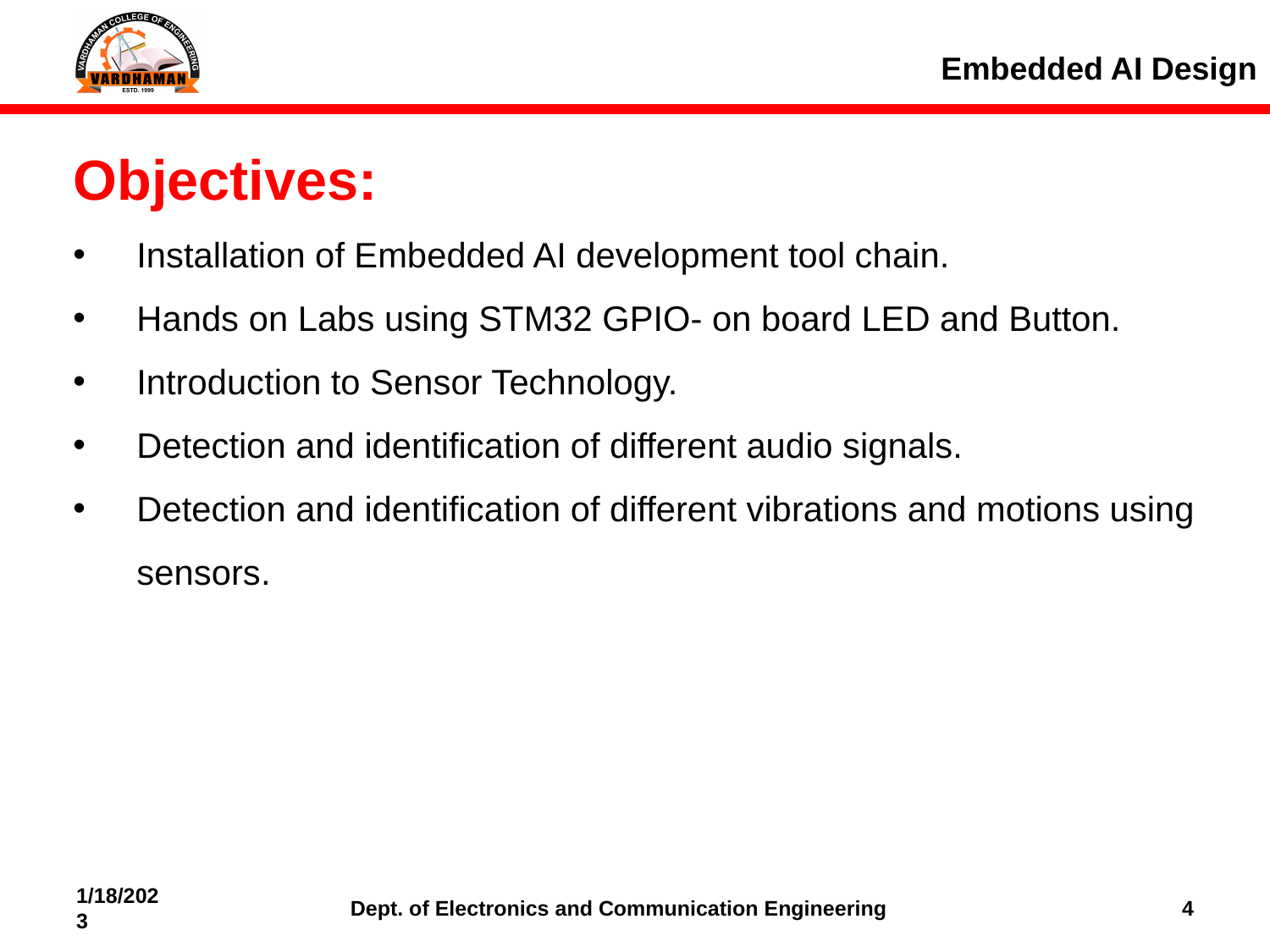

Embedded AI Design
Objectives:
Installation of Embedded AI development tool chain.
Hands on Labs using STM32 GPIO- on board LED and Button.
Introduction to Sensor Technology.
Detection and identification of different audio signals.
Detection and identification of different vibrations and motions using sensors.

1/18/2023
Dept. of Electronics and Communication Engineering
4